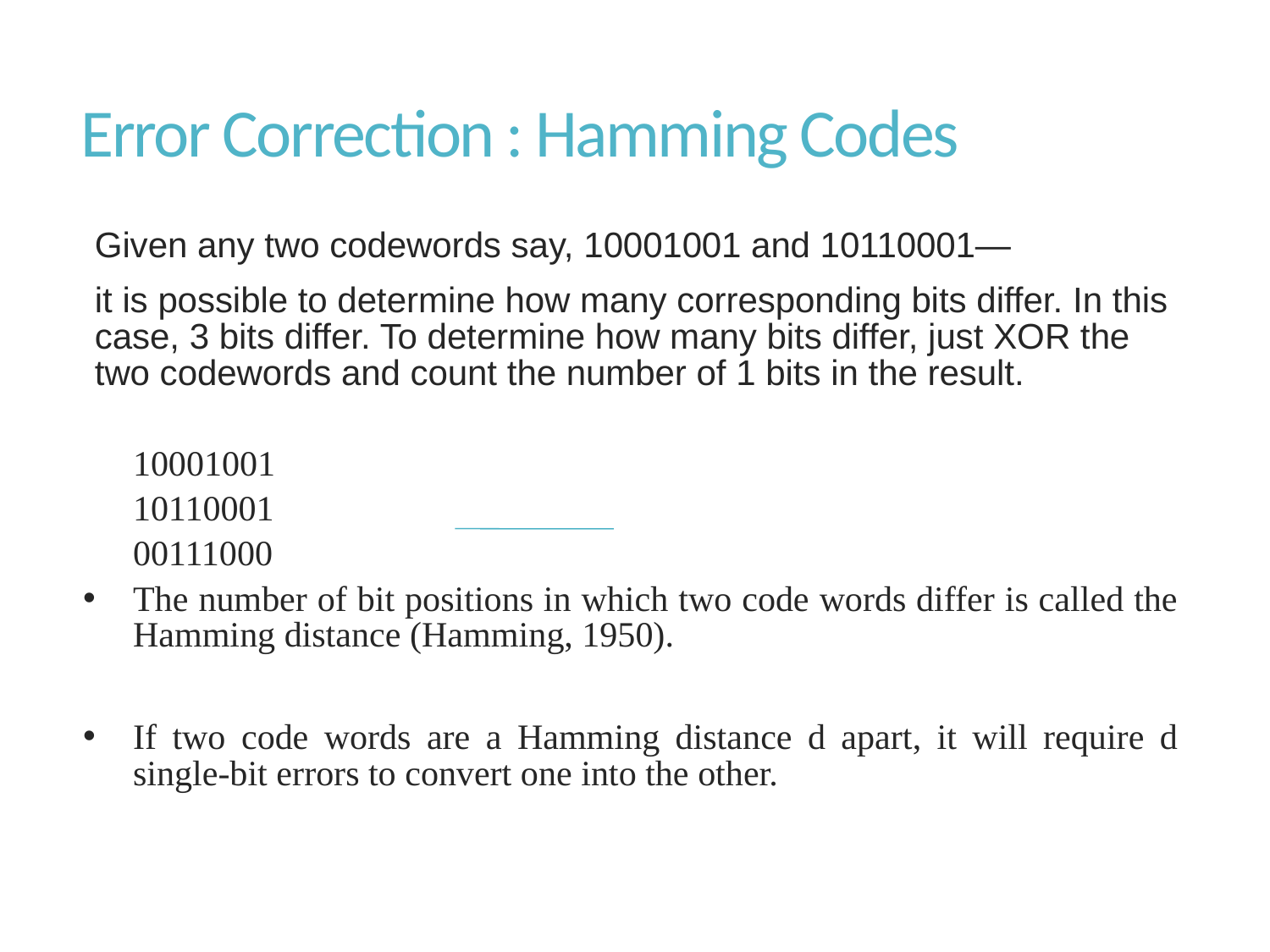

# Error Correction : Hamming Codes
Given any two codewords say, 10001001 and 10110001—
it is possible to determine how many corresponding bits differ. In this case, 3 bits differ. To determine how many bits differ, just XOR the two codewords and count the number of 1 bits in the result.

				10001001
				10110001
				00111000
The number of bit positions in which two code words differ is called the Hamming distance (Hamming, 1950).

If two code words are a Hamming distance d apart, it will require d single-bit errors to convert one into the other.